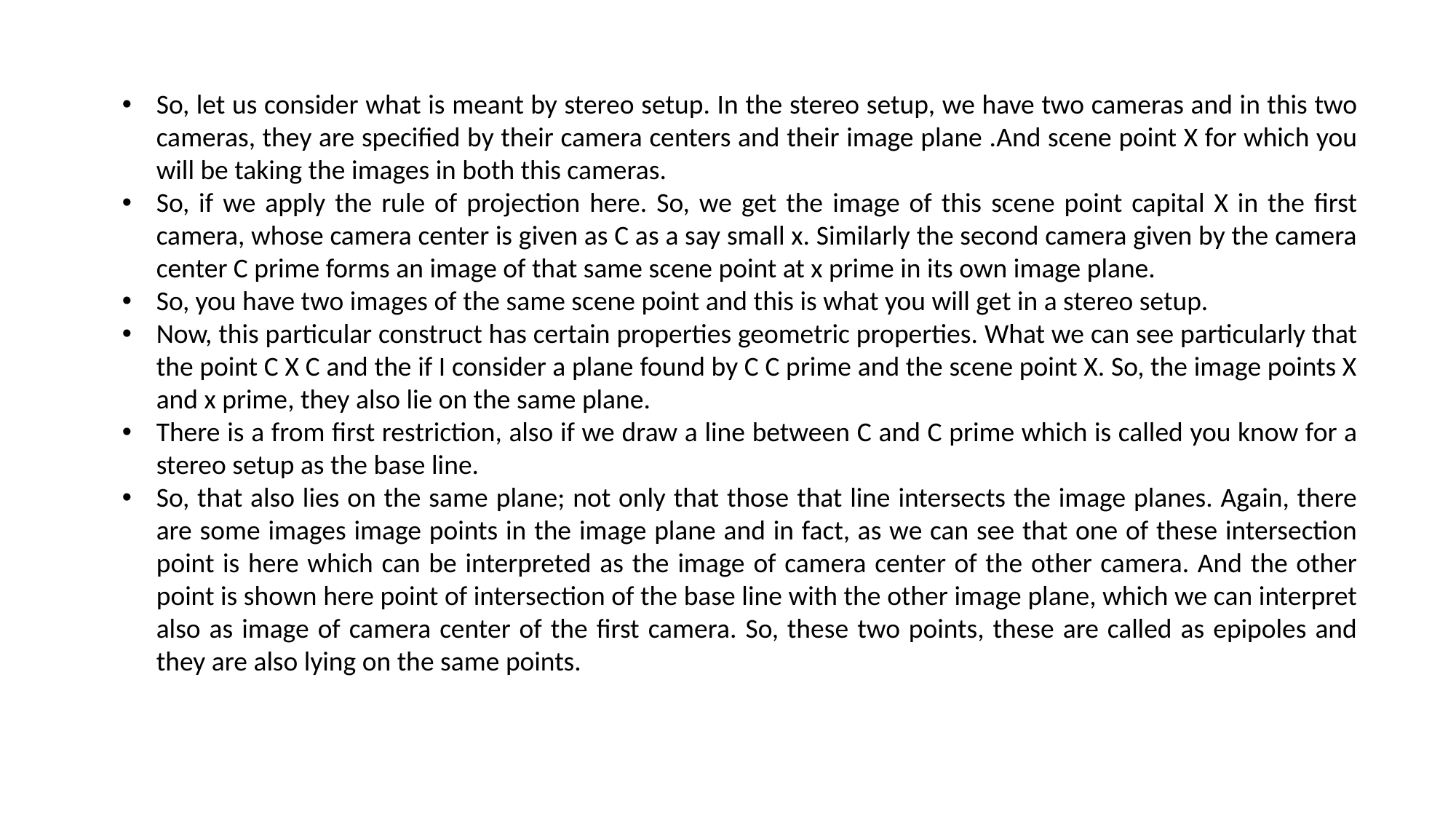

So, let us consider what is meant by stereo setup. In the stereo setup, we have two cameras and in this two cameras, they are specified by their camera centers and their image plane .And scene point X for which you will be taking the images in both this cameras.
So, if we apply the rule of projection here. So, we get the image of this scene point capital X in the first camera, whose camera center is given as C as a say small x. Similarly the second camera given by the camera center C prime forms an image of that same scene point at x prime in its own image plane.
So, you have two images of the same scene point and this is what you will get in a stereo setup.
Now, this particular construct has certain properties geometric properties. What we can see particularly that the point C X C and the if I consider a plane found by C C prime and the scene point X. So, the image points X and x prime, they also lie on the same plane.
There is a from first restriction, also if we draw a line between C and C prime which is called you know for a stereo setup as the base line.
So, that also lies on the same plane; not only that those that line intersects the image planes. Again, there are some images image points in the image plane and in fact, as we can see that one of these intersection point is here which can be interpreted as the image of camera center of the other camera. And the other point is shown here point of intersection of the base line with the other image plane, which we can interpret also as image of camera center of the first camera. So, these two points, these are called as epipoles and they are also lying on the same points.